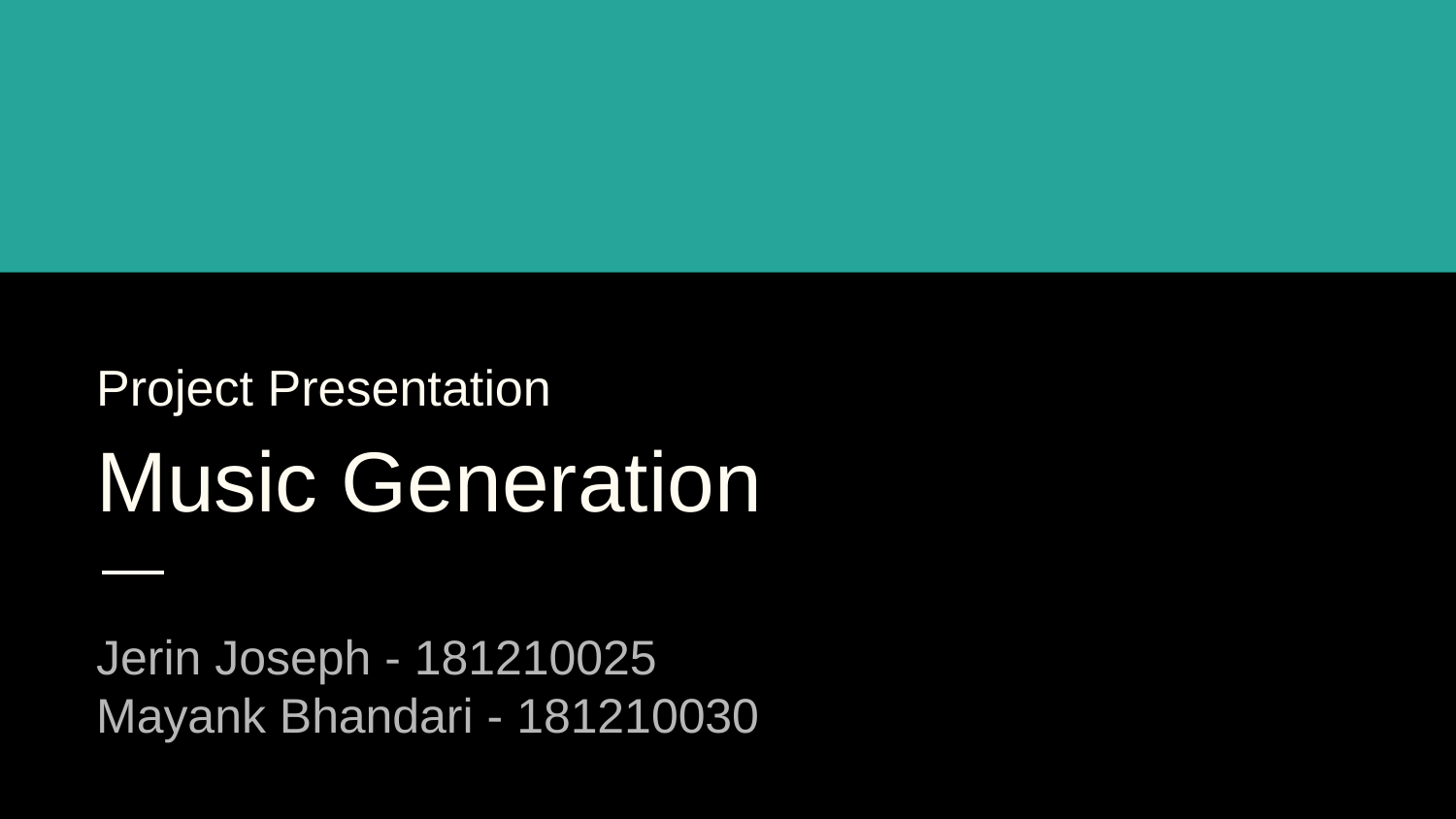

Project Presentation
# Music Generation
Jerin Joseph - 181210025
Mayank Bhandari - 181210030